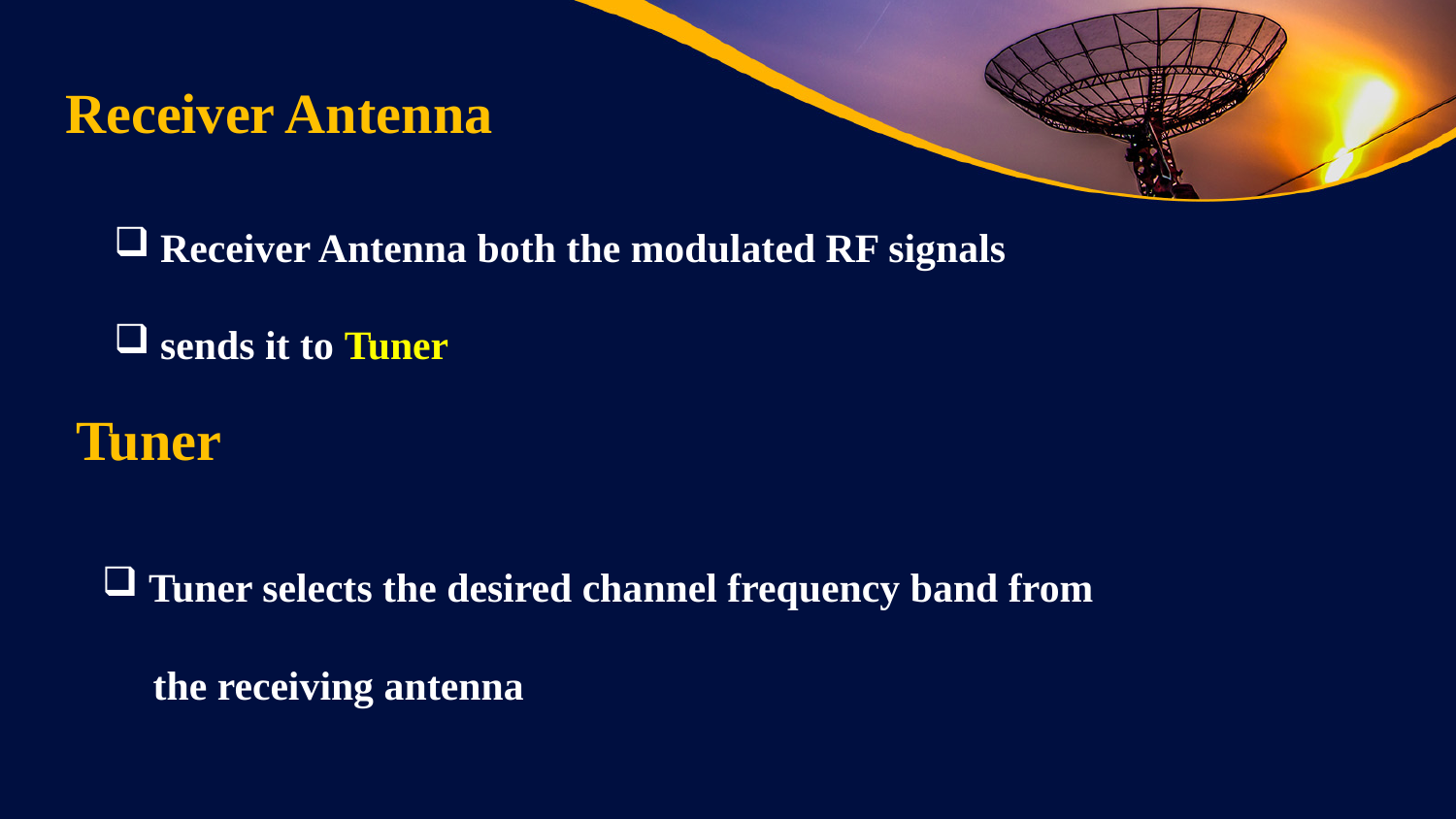

Receiver Antenna
 Receiver Antenna both the modulated RF signals
 sends it to Tuner
Tuner
 Tuner selects the desired channel frequency band from
     the receiving antenna